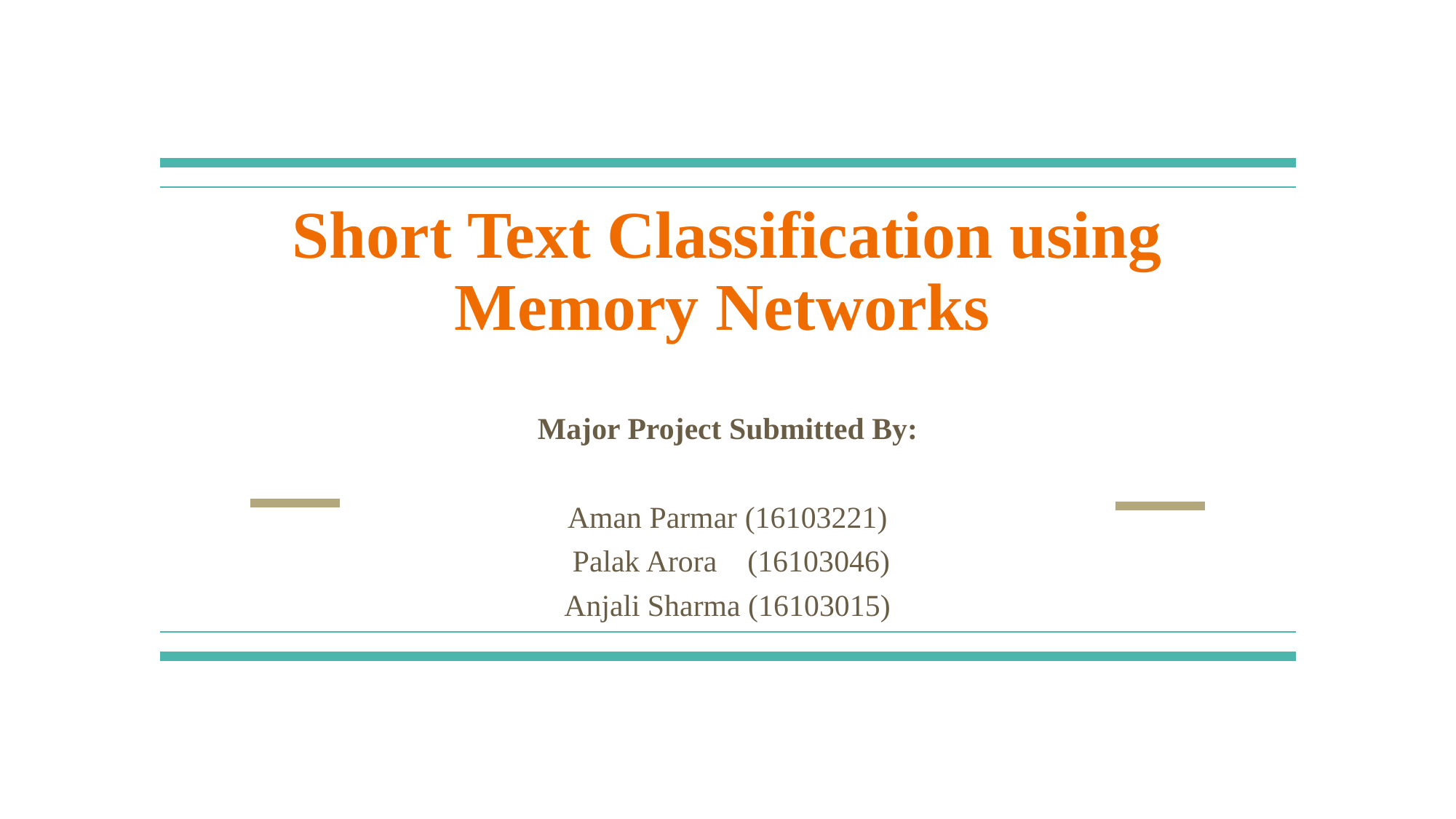

# Short Text Classification using Memory Networks
Major Project Submitted By:

Aman Parmar (16103221)
 Palak Arora    (16103046)
Anjali Sharma (16103015)